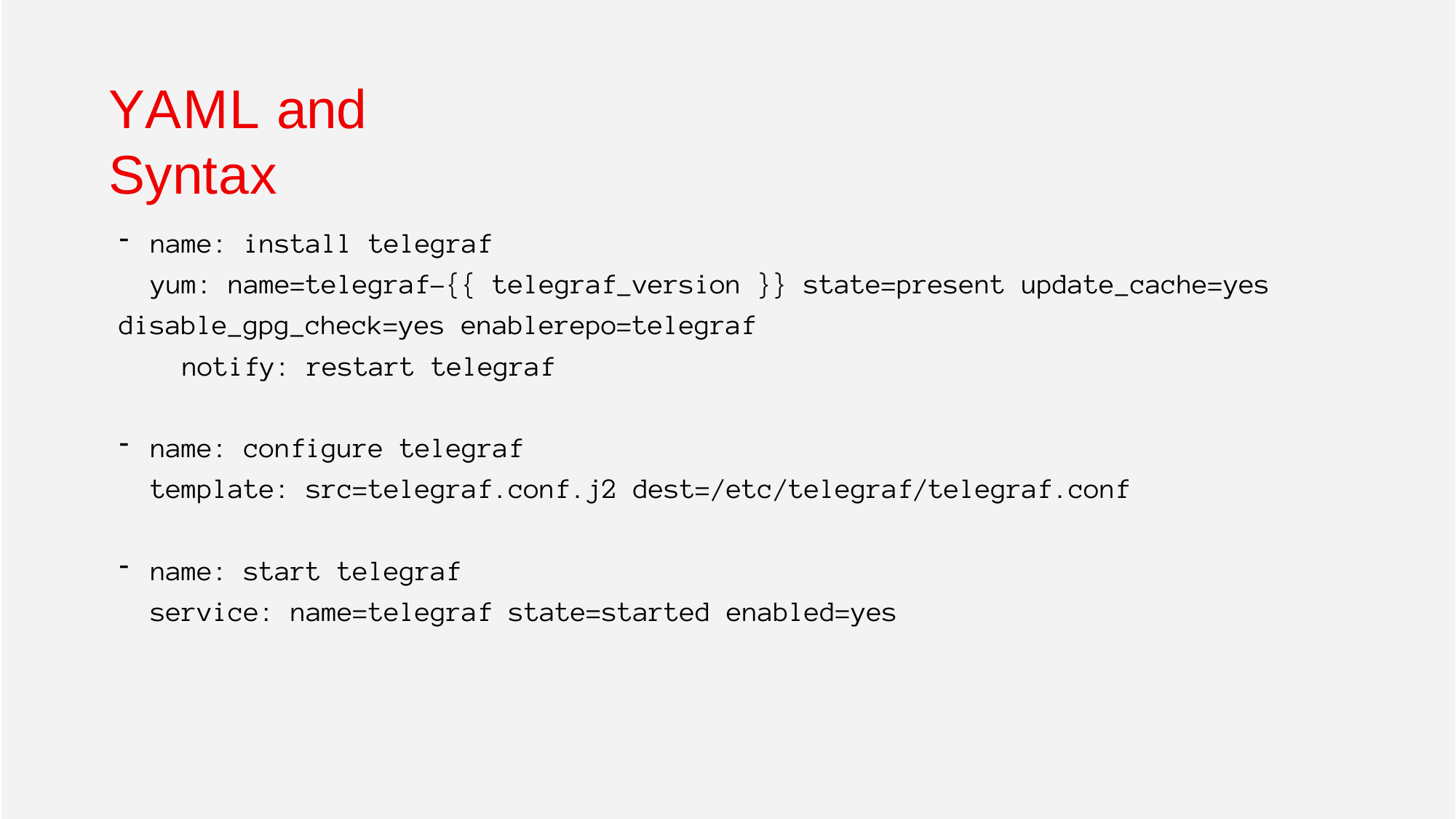

# YAML and Syntax
name: install telegraf
yum: name=telegraf-{{ telegraf_version }} state=present update_cache=yes  disable_gpg_check=yes enablerepo=telegraf
notify: restart telegraf

name: configure telegraf
template: src=telegraf.conf.j2 dest=/etc/telegraf/telegraf.conf

name: start telegraf
service: name=telegraf state=started enabled=yes